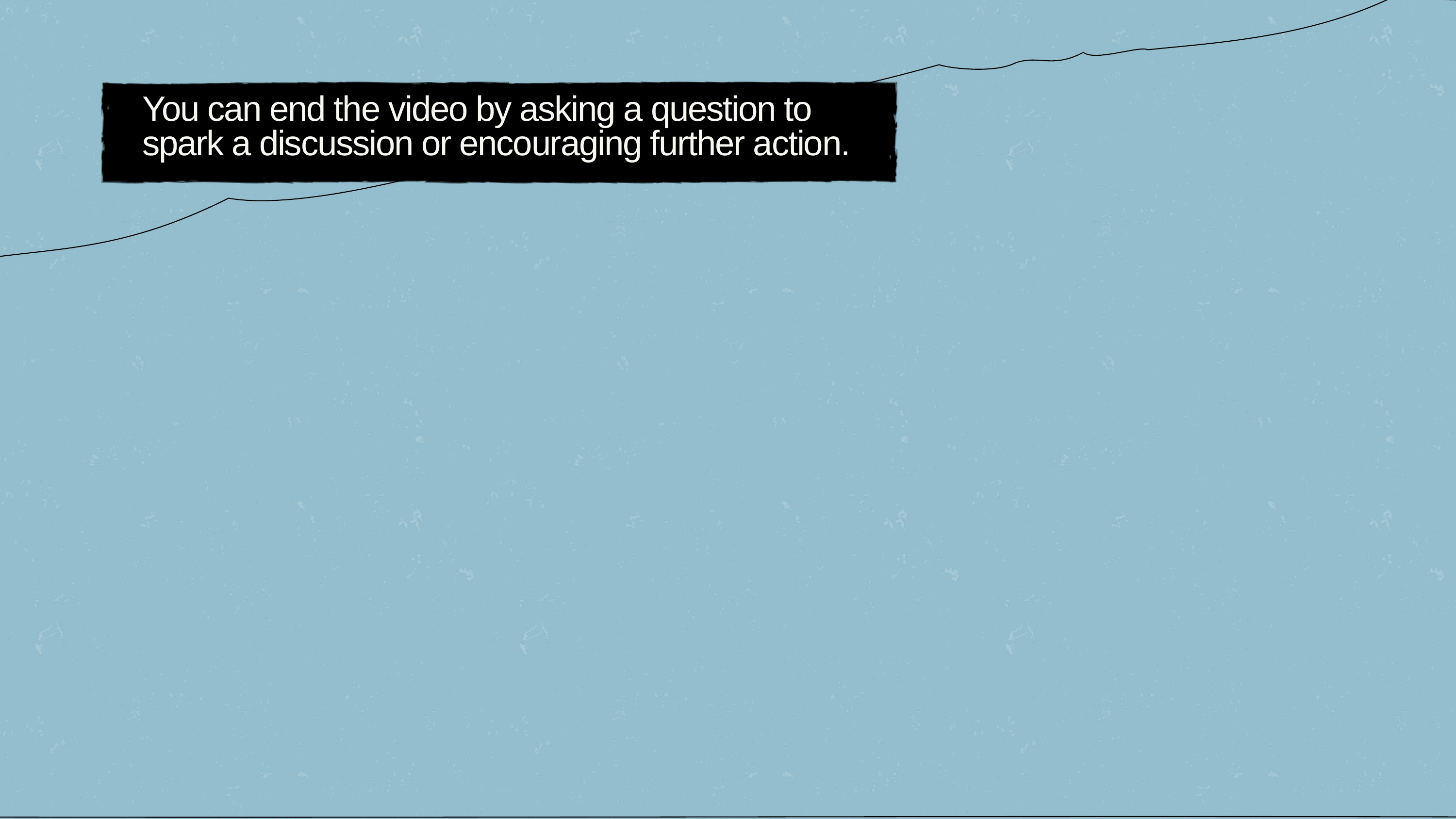

You can end the video by asking a question to spark a discussion or encouraging further action.